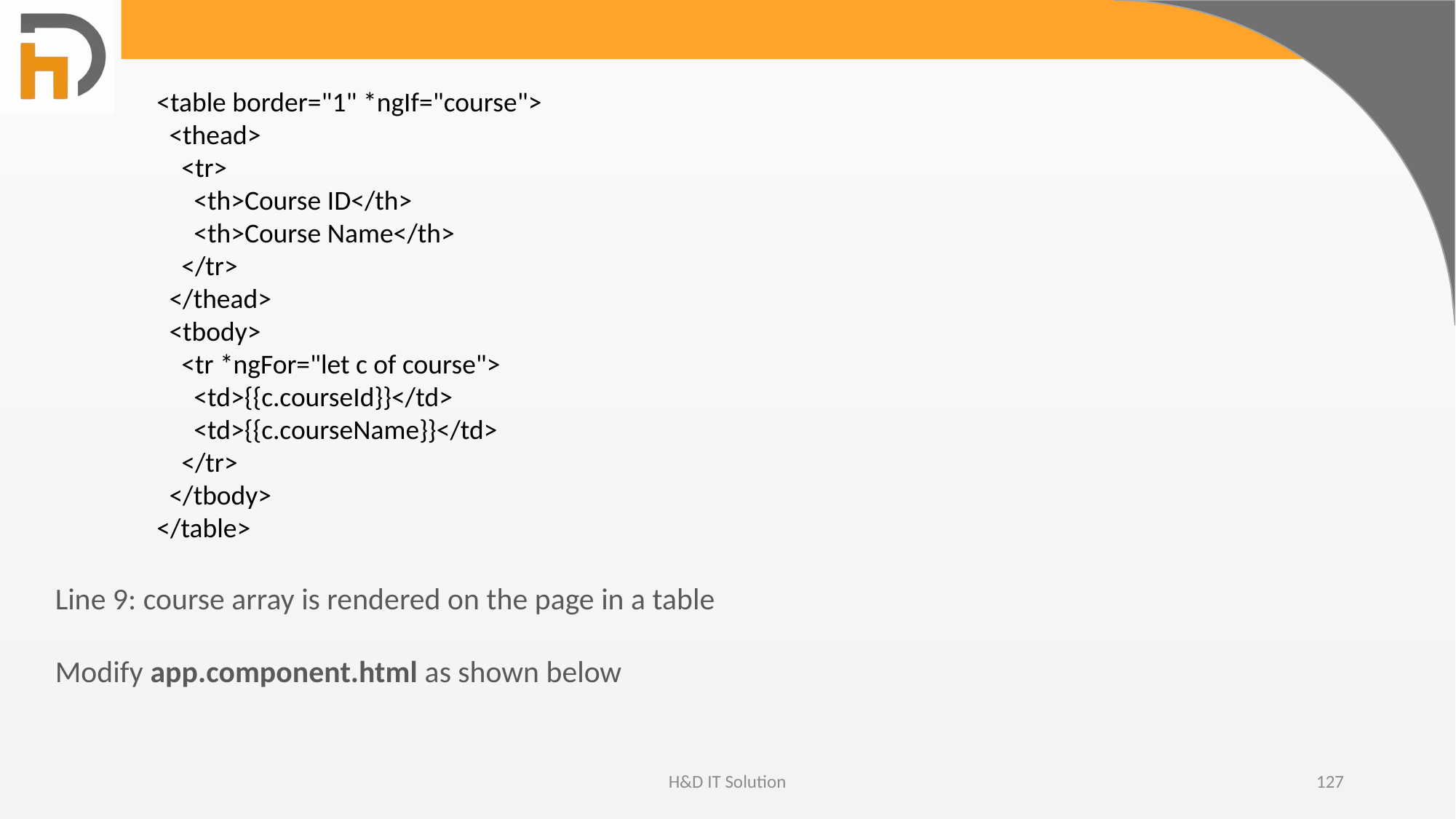

<table border="1" *ngIf="course">
  <thead>
    <tr>
      <th>Course ID</th>
      <th>Course Name</th>
    </tr>
  </thead>
  <tbody>
    <tr *ngFor="let c of course">
      <td>{{c.courseId}}</td>
      <td>{{c.courseName}}</td>
    </tr>
  </tbody>
</table>
Line 9: course array is rendered on the page in a table

Modify app.component.html as shown below
H&D IT Solution
127